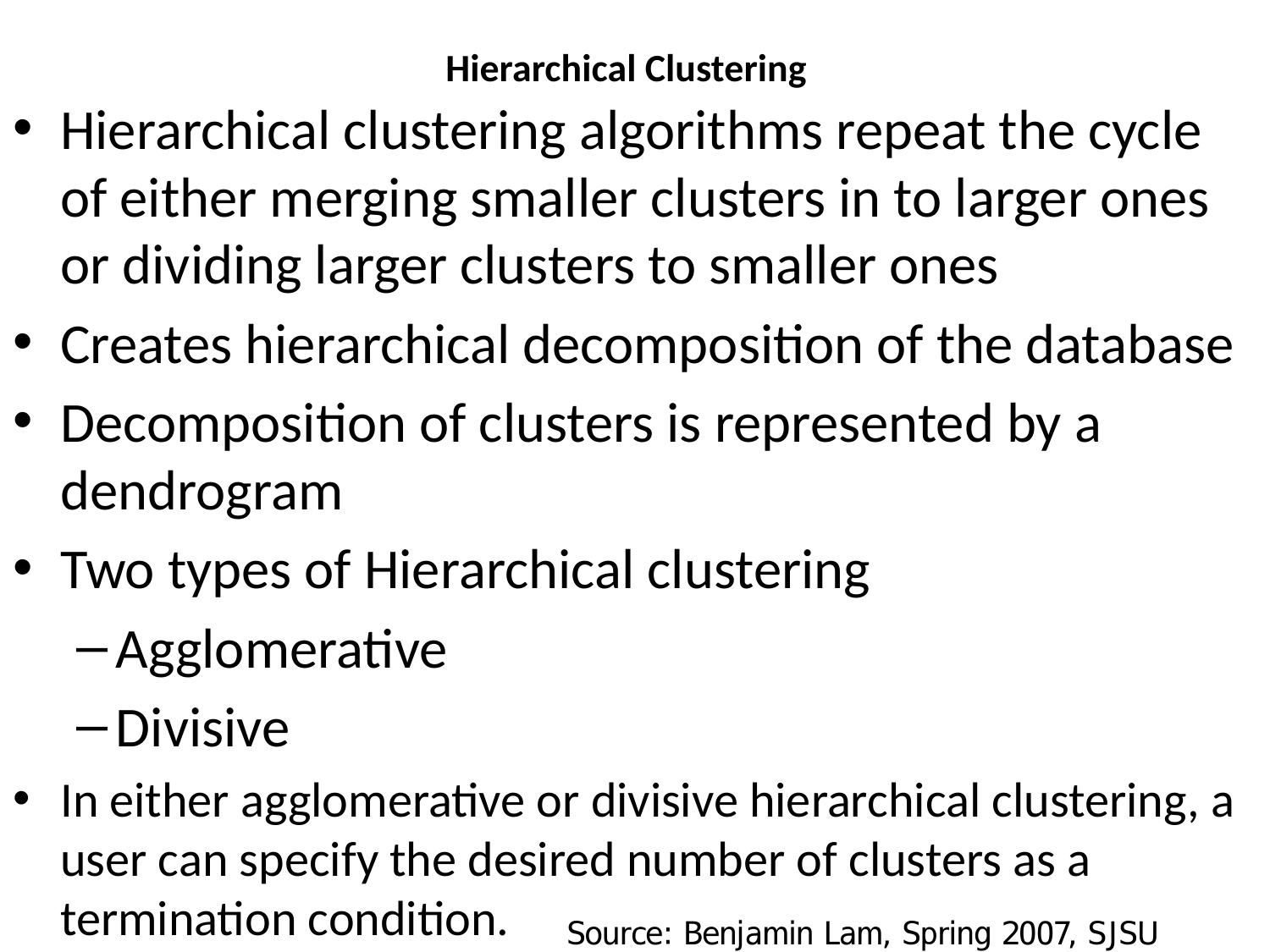

# Hierarchical Clustering
Hierarchical clustering algorithms repeat the cycle of either merging smaller clusters in to larger ones or dividing larger clusters to smaller ones
Creates hierarchical decomposition of the database
Decomposition of clusters is represented by a dendrogram
Two types of Hierarchical clustering
Agglomerative
Divisive
In either agglomerative or divisive hierarchical clustering, a user can specify the desired number of clusters as a termination condition.

Source: Benjamin Lam, Spring 2007, SJSU